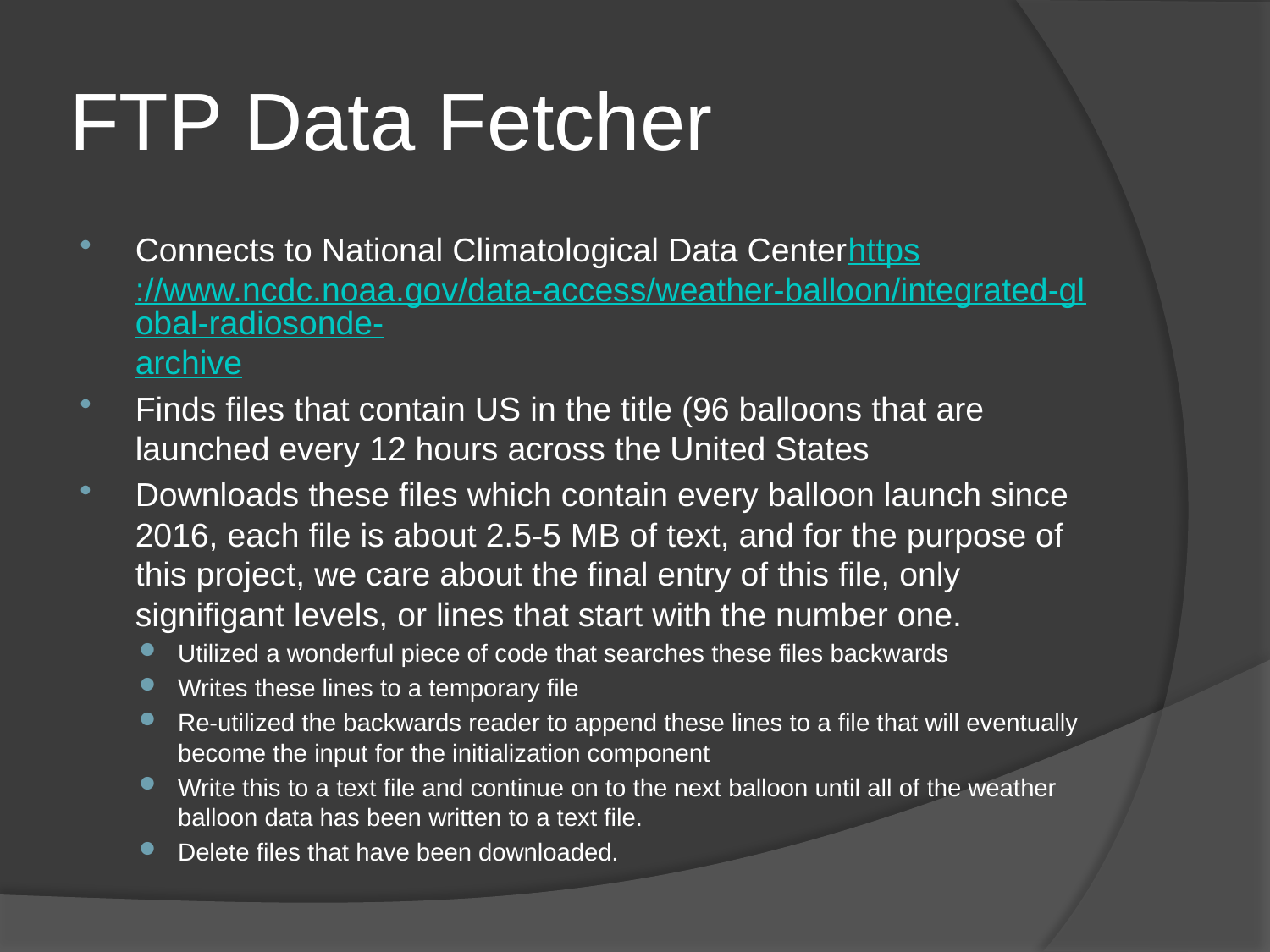

# FTP Data Fetcher
Connects to National Climatological Data Centerhttps://www.ncdc.noaa.gov/data-access/weather-balloon/integrated-global-radiosonde-archive
Finds files that contain US in the title (96 balloons that are launched every 12 hours across the United States
Downloads these files which contain every balloon launch since 2016, each file is about 2.5-5 MB of text, and for the purpose of this project, we care about the final entry of this file, only signifigant levels, or lines that start with the number one.
Utilized a wonderful piece of code that searches these files backwards
Writes these lines to a temporary file
Re-utilized the backwards reader to append these lines to a file that will eventually become the input for the initialization component
Write this to a text file and continue on to the next balloon until all of the weather balloon data has been written to a text file.
Delete files that have been downloaded.